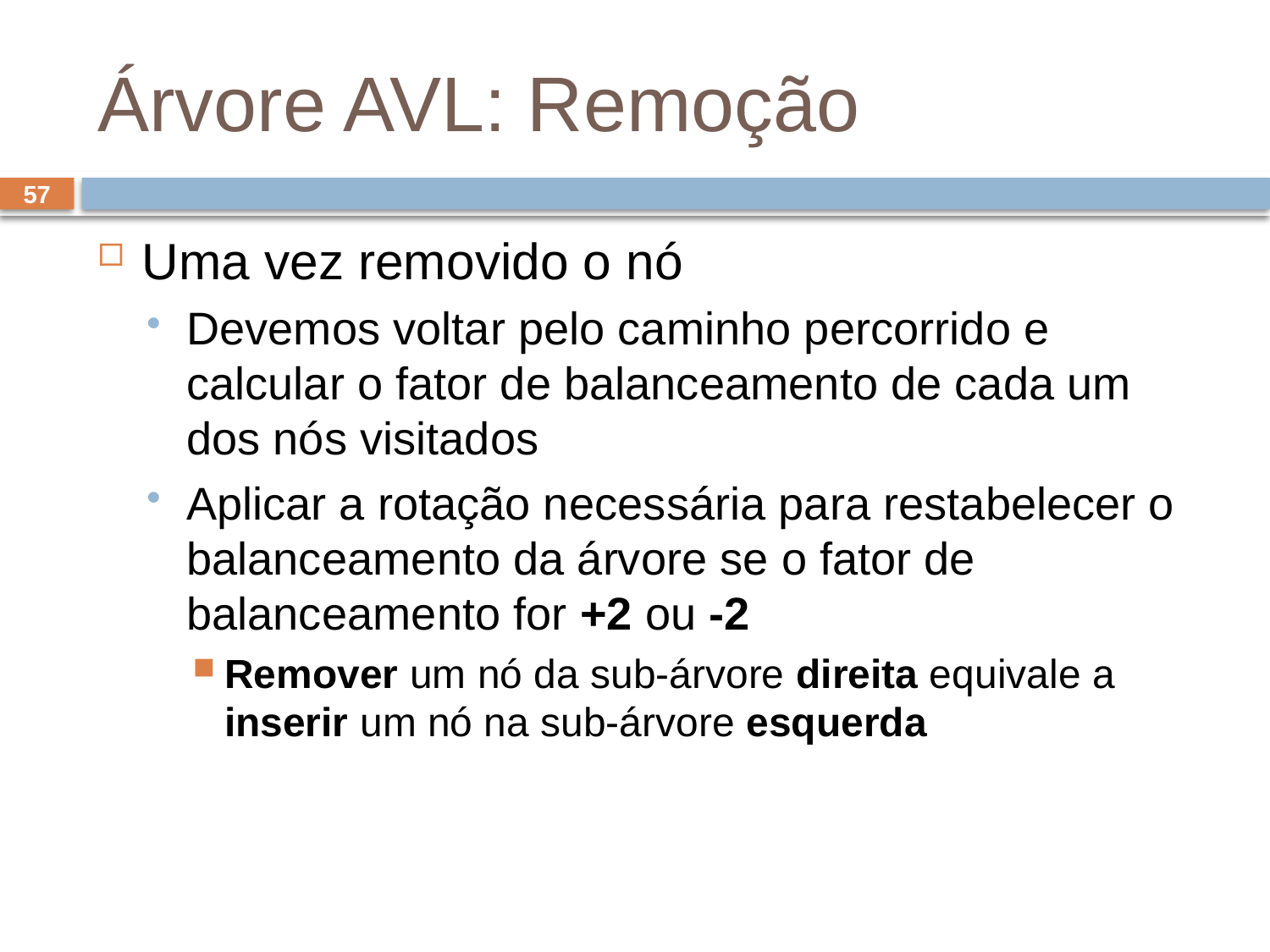

# Árvore AVL: Remoção
57
Uma vez removido o nó
Devemos voltar pelo caminho percorrido e calcular o fator de balanceamento de cada um dos nós visitados
Aplicar a rotação necessária para restabelecer o balanceamento da árvore se o fator de balanceamento for +2 ou -2
Remover um nó da sub-árvore direita equivale a inserir um nó na sub-árvore esquerda